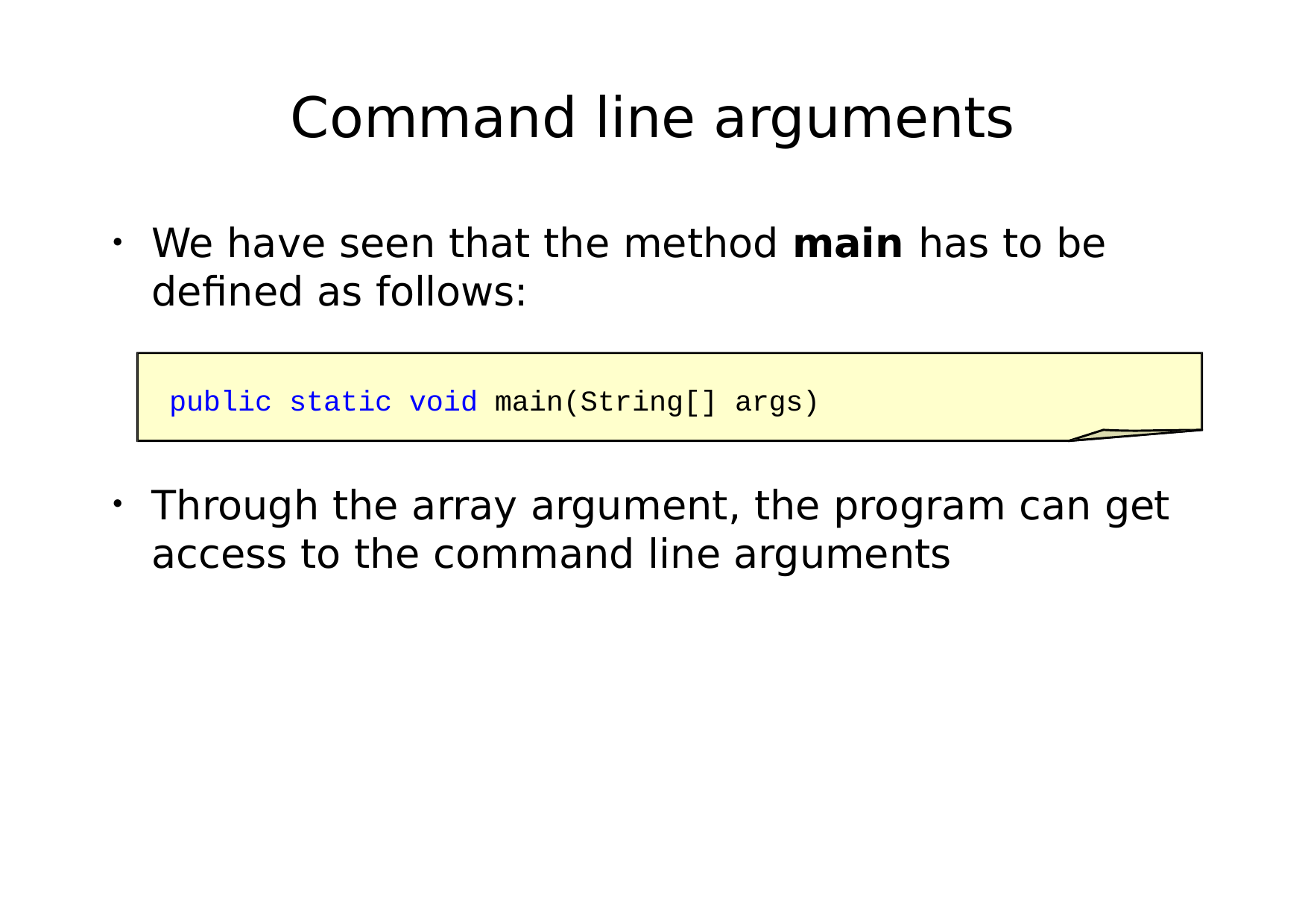

# Command line arguments
We have seen that the method main has to be defined as follows:
●

public static void main(String[] args)
Through the array argument, the program can get access to the command line arguments
●
First Latin American Workshop on Distributed Laboratory Instrumentation Systems
Carlos Kavka
43